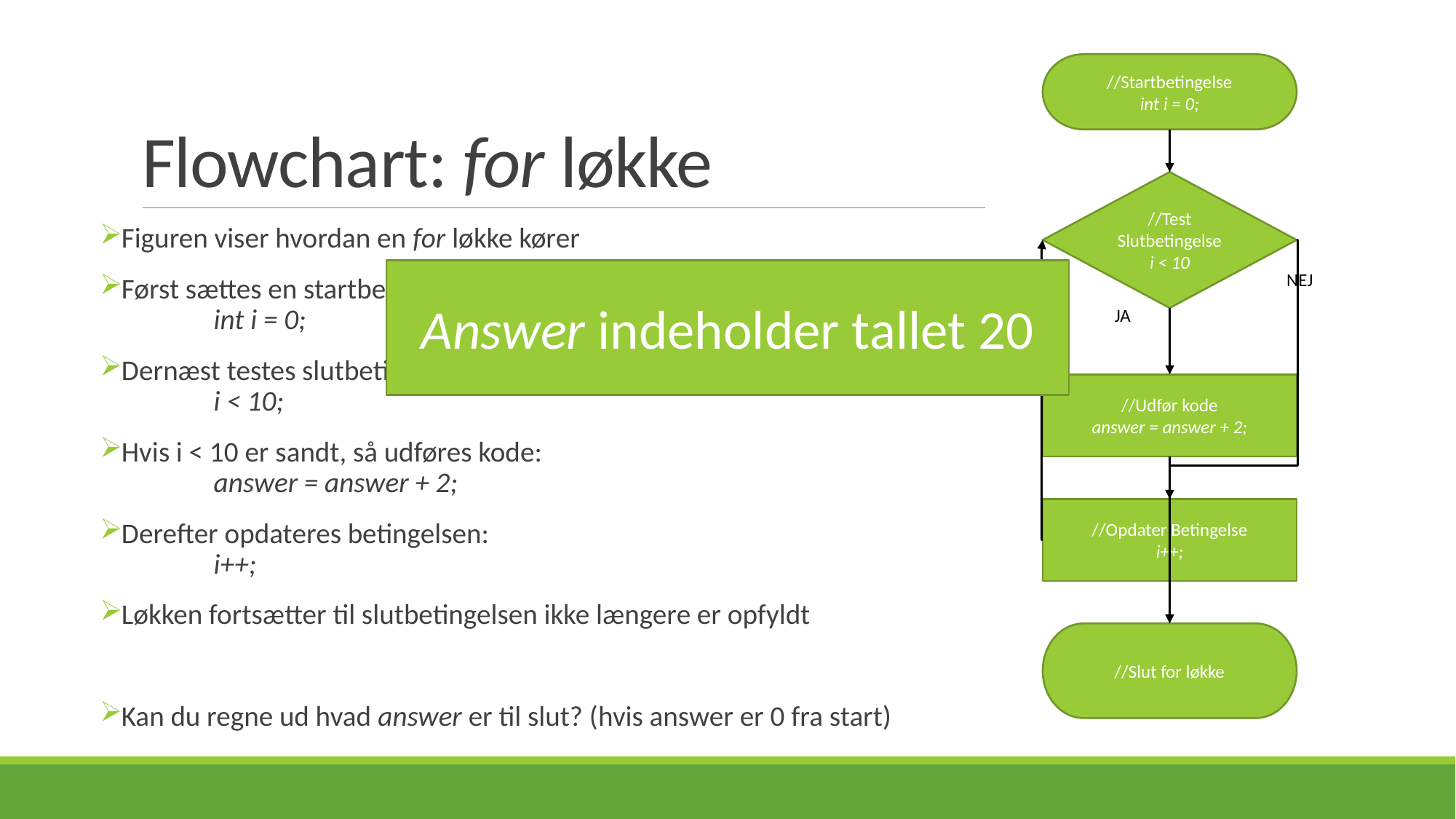

# Flowchart: for løkke
//Startbetingelse
int i = 0;
//Test Slutbetingelse
i < 10
NEJ
JA
//Udfør kode
answer = answer + 2;
//Opdater Betingelse
i++;
//Slut for løkke

Figuren viser hvordan en for løkke kører
Først sættes en startbetingelse:
	int i = 0;
Dernæst testes slutbetingelsen:
	i < 10;
Hvis i < 10 er sandt, så udføres kode:
	answer = answer + 2;
Derefter opdateres betingelsen:
	i++;
Løkken fortsætter til slutbetingelsen ikke længere er opfyldt

Kan du regne ud hvad answer er til slut? (hvis answer er 0 fra start)
Answer indeholder tallet 20